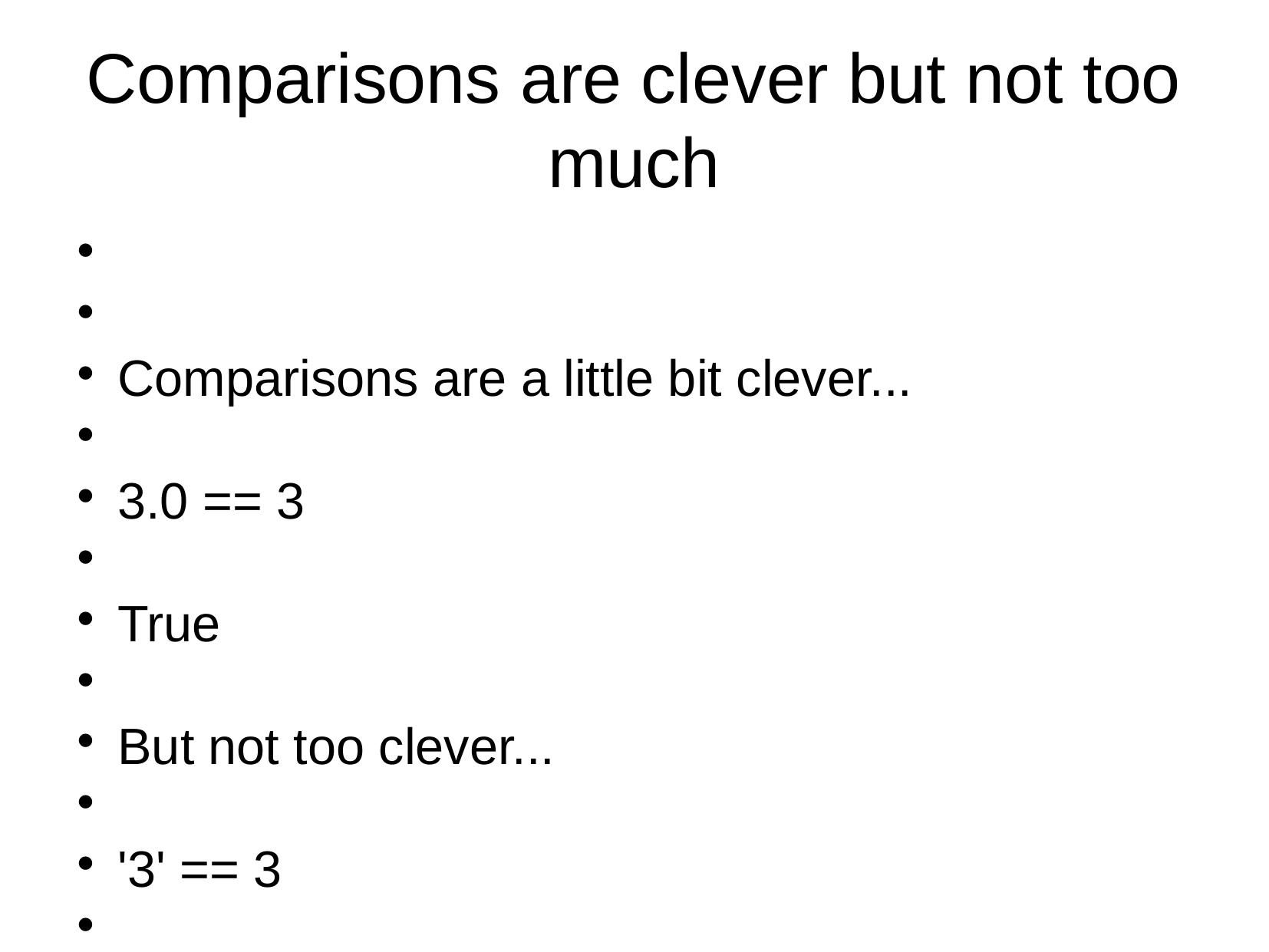

Comparisons are clever but not too much

Comparisons are a little bit clever...

3.0 == 3

True

But not too clever...

'3' == 3

False